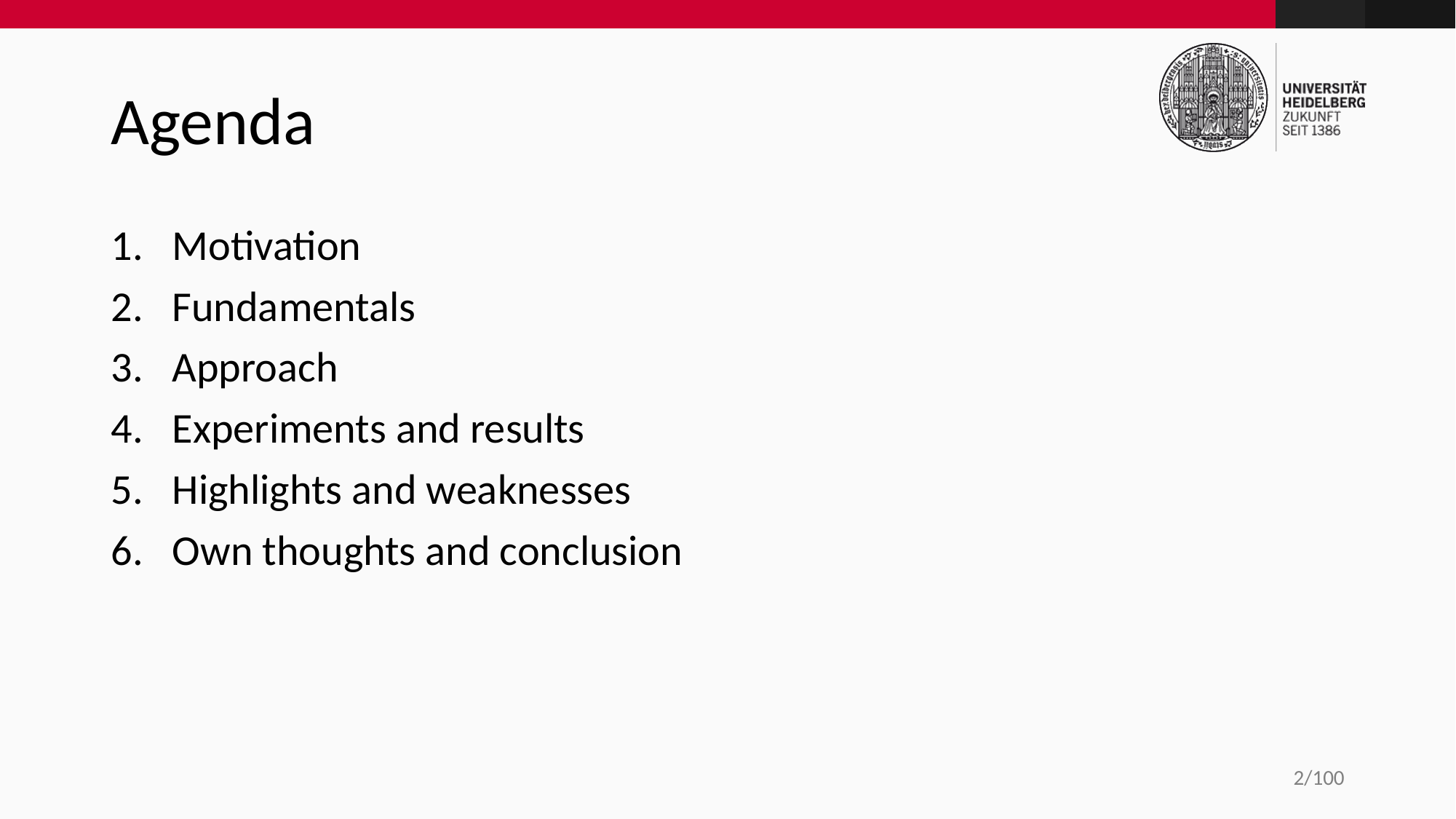

# Agenda
Motivation
Fundamentals
Approach
Experiments and results
Highlights and weaknesses
Own thoughts and conclusion